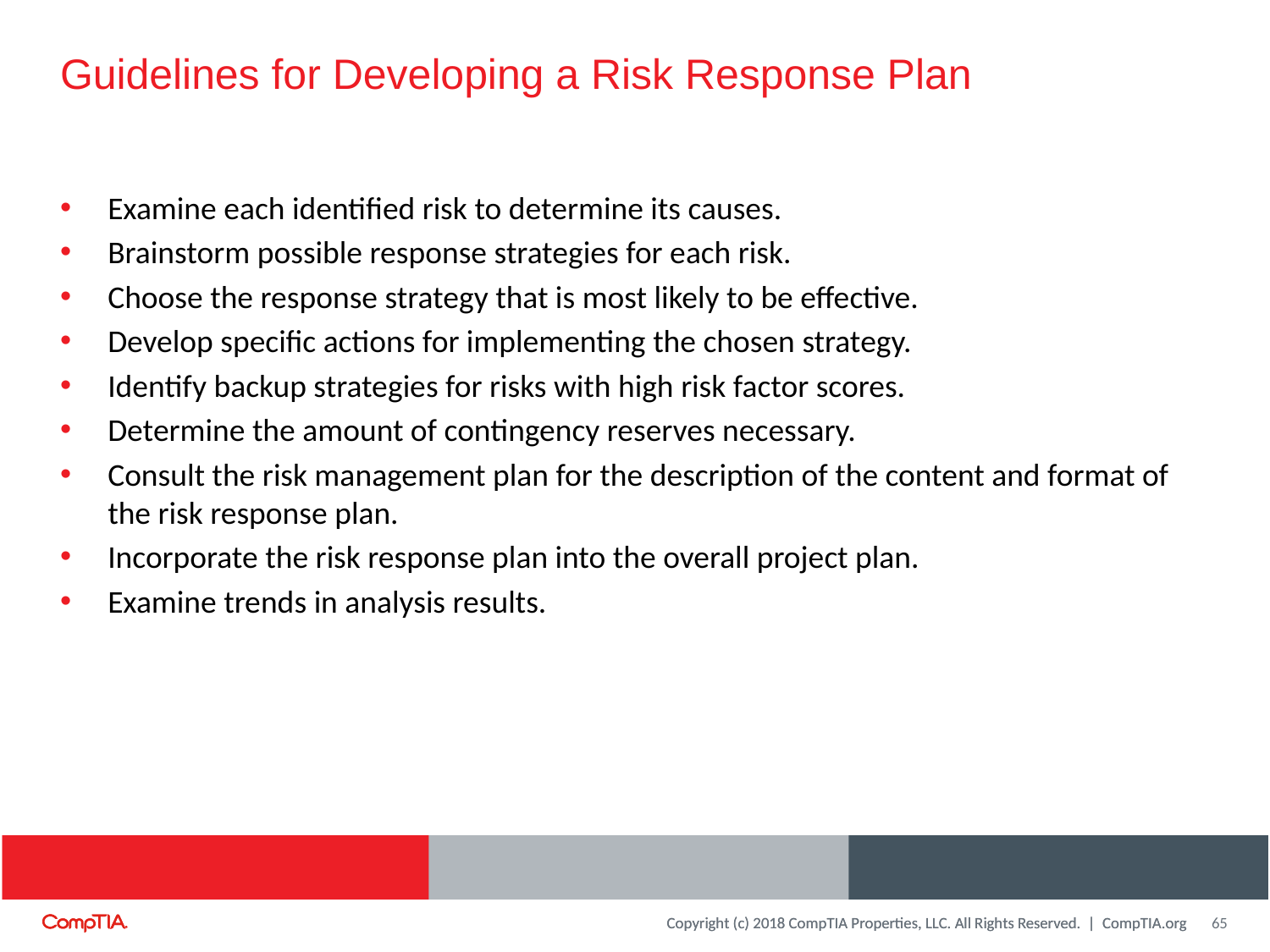

# Guidelines for Developing a Risk Response Plan
Examine each identified risk to determine its causes.
Brainstorm possible response strategies for each risk.
Choose the response strategy that is most likely to be effective.
Develop specific actions for implementing the chosen strategy.
Identify backup strategies for risks with high risk factor scores.
Determine the amount of contingency reserves necessary.
Consult the risk management plan for the description of the content and format of the risk response plan.
Incorporate the risk response plan into the overall project plan.
Examine trends in analysis results.
65